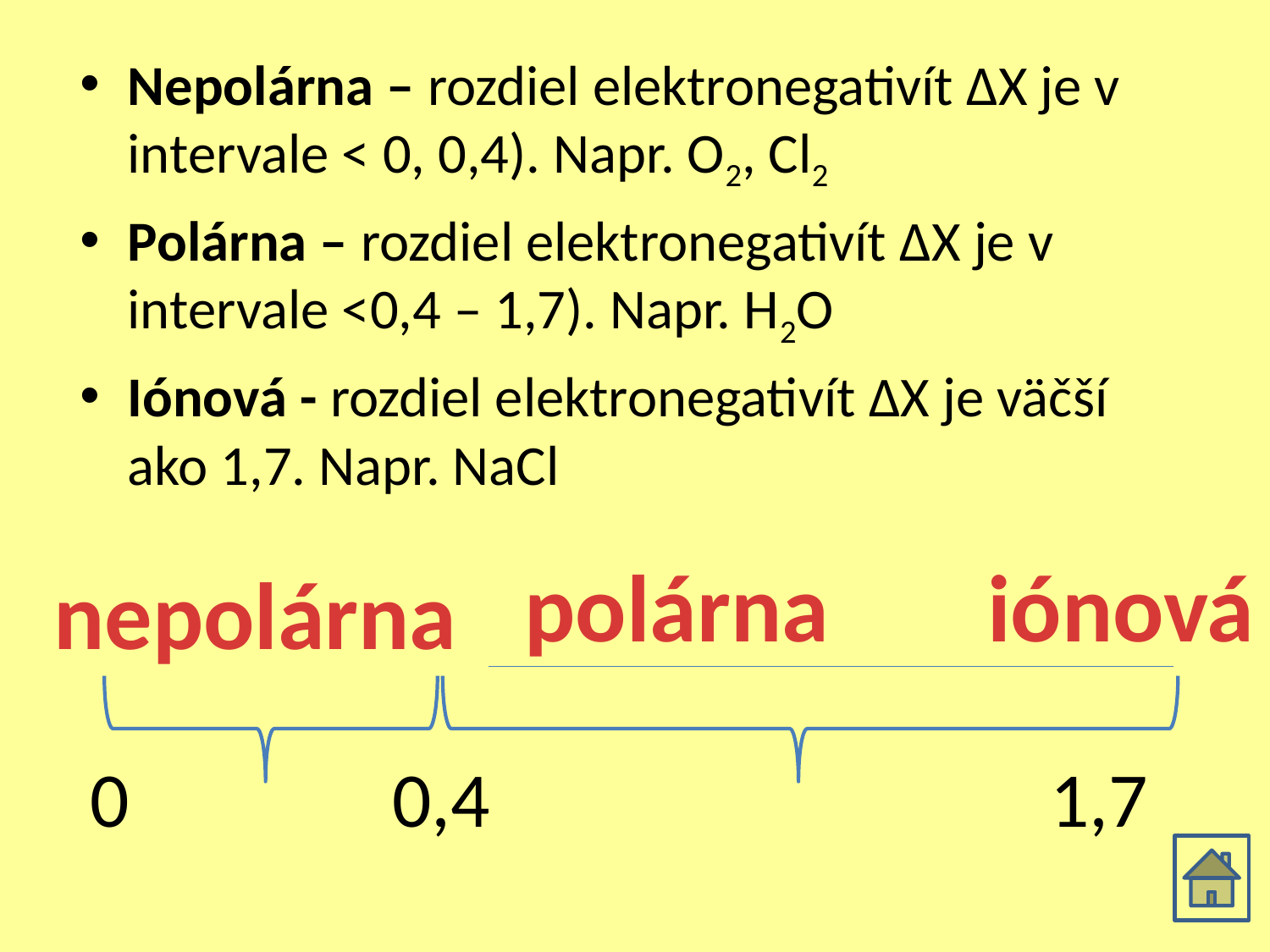

Nepolárna – rozdiel elektronegativít ΔX je v intervale < 0, 0,4). Napr. O2, Cl2
Polárna – rozdiel elektronegativít ΔX je v intervale <0,4 – 1,7). Napr. H2O
Iónová - rozdiel elektronegativít ΔX je väčší ako 1,7. Napr. NaCl

polárna
iónová
nepolárna

# 0               0,4                                1,7